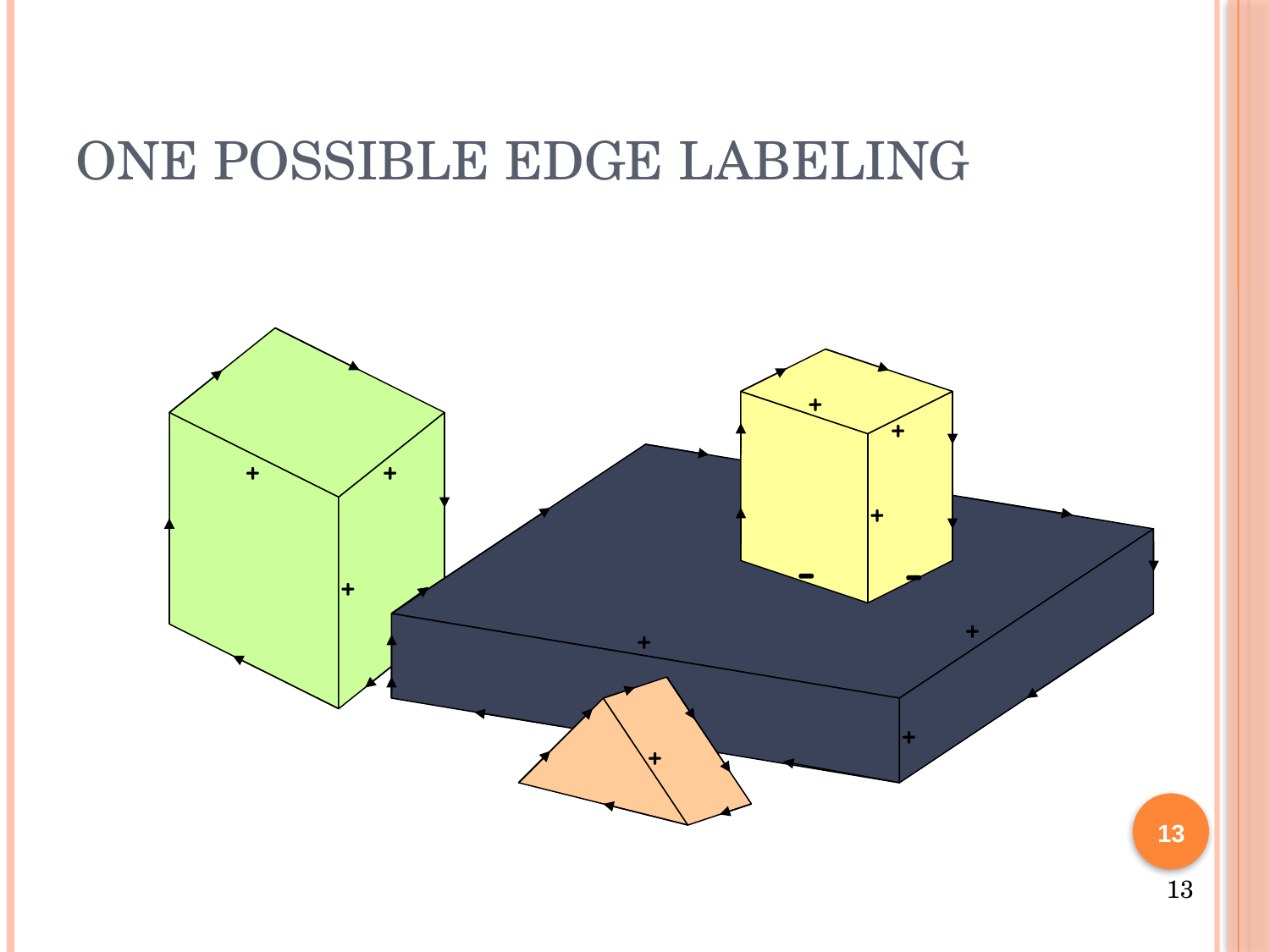

# One Possible Edge Labeling

+
+
+
+
+
-
-
+
+
+
+
+
13
13